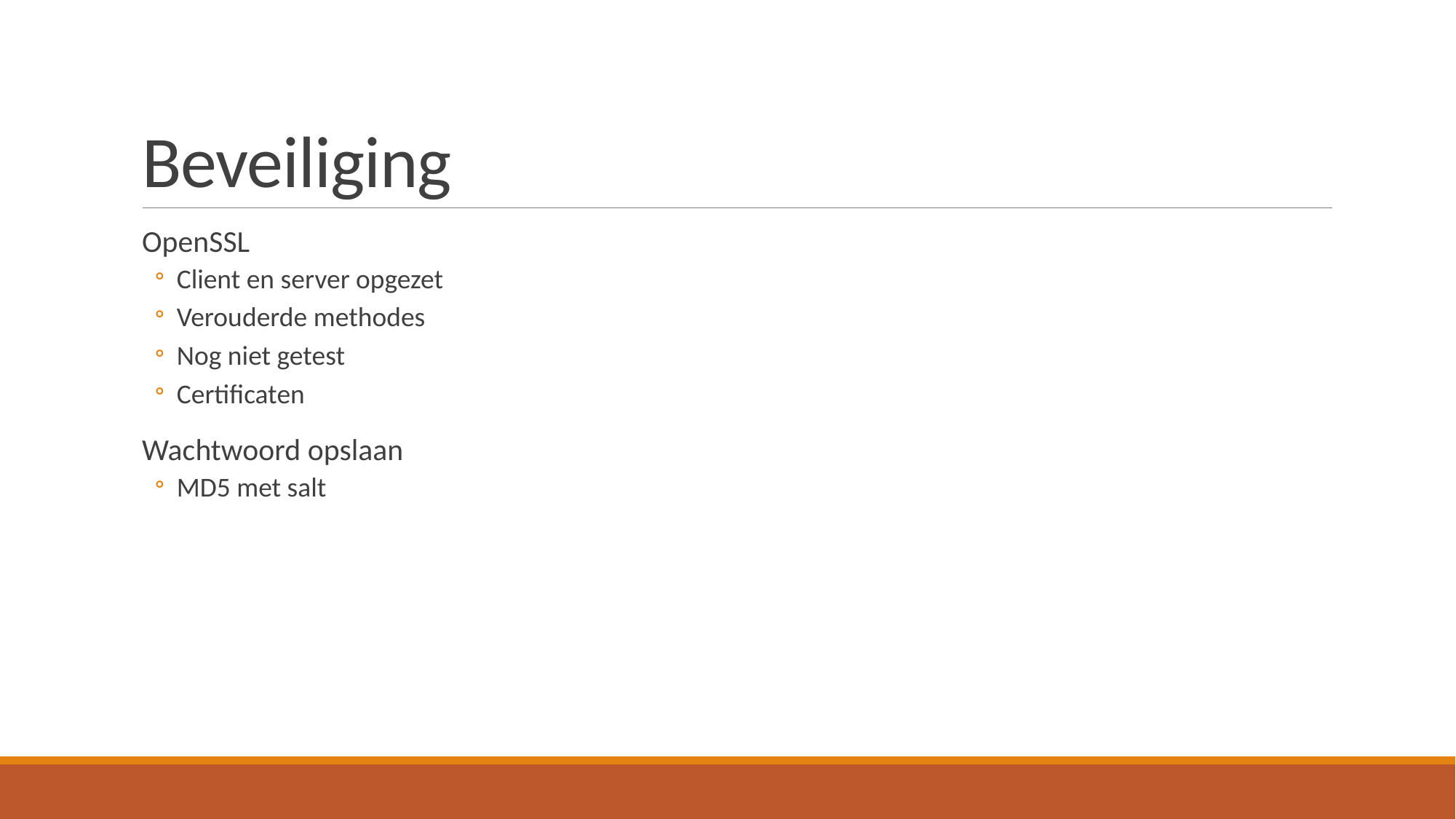

# Beveiliging
OpenSSL
Client en server opgezet
Verouderde methodes
Nog niet getest
Certificaten
Wachtwoord opslaan
MD5 met salt